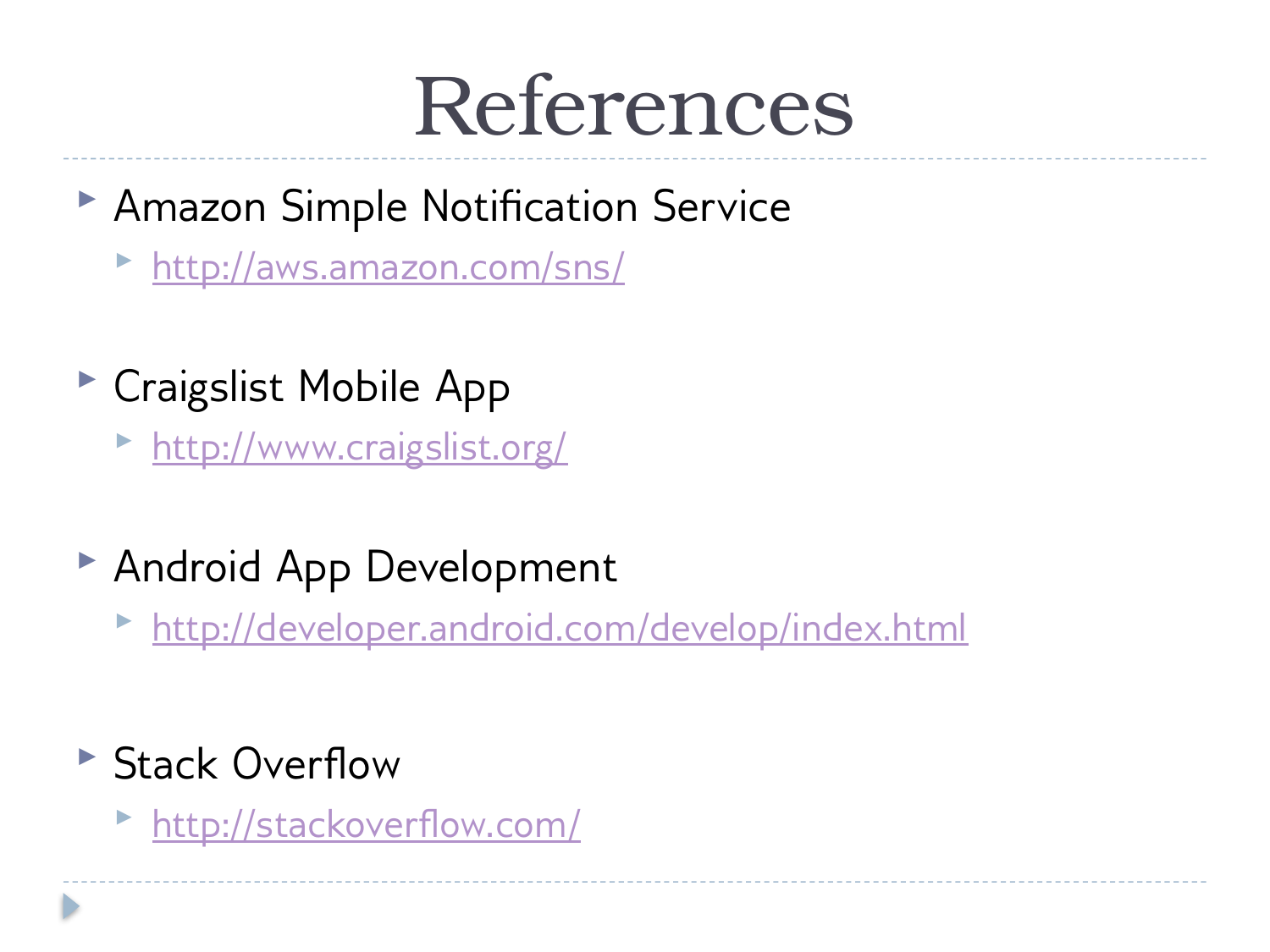

# References
Amazon Simple Notification Service
http://aws.amazon.com/sns/

Craigslist Mobile App
http://www.craigslist.org/

Android App Development
http://developer.android.com/develop/index.html

Stack Overflow
http://stackoverflow.com/